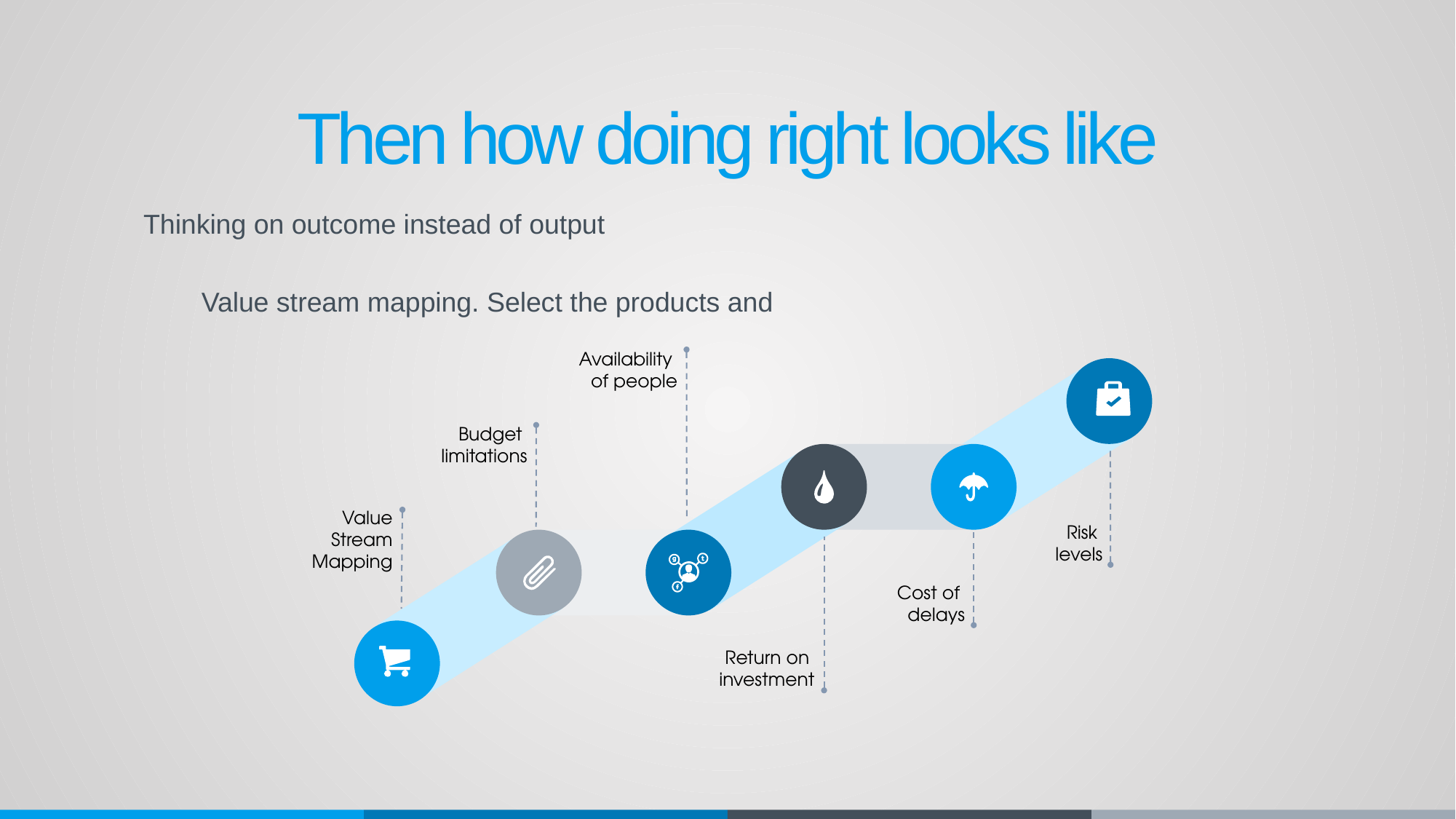

Then how doing right looks like
Thinking on outcome instead of output
Value stream mapping. Select the products and
Availability
of people

Budget
limitations

Value Stream Mapping
Risk
levels

Cost of
delays

Return on
investment